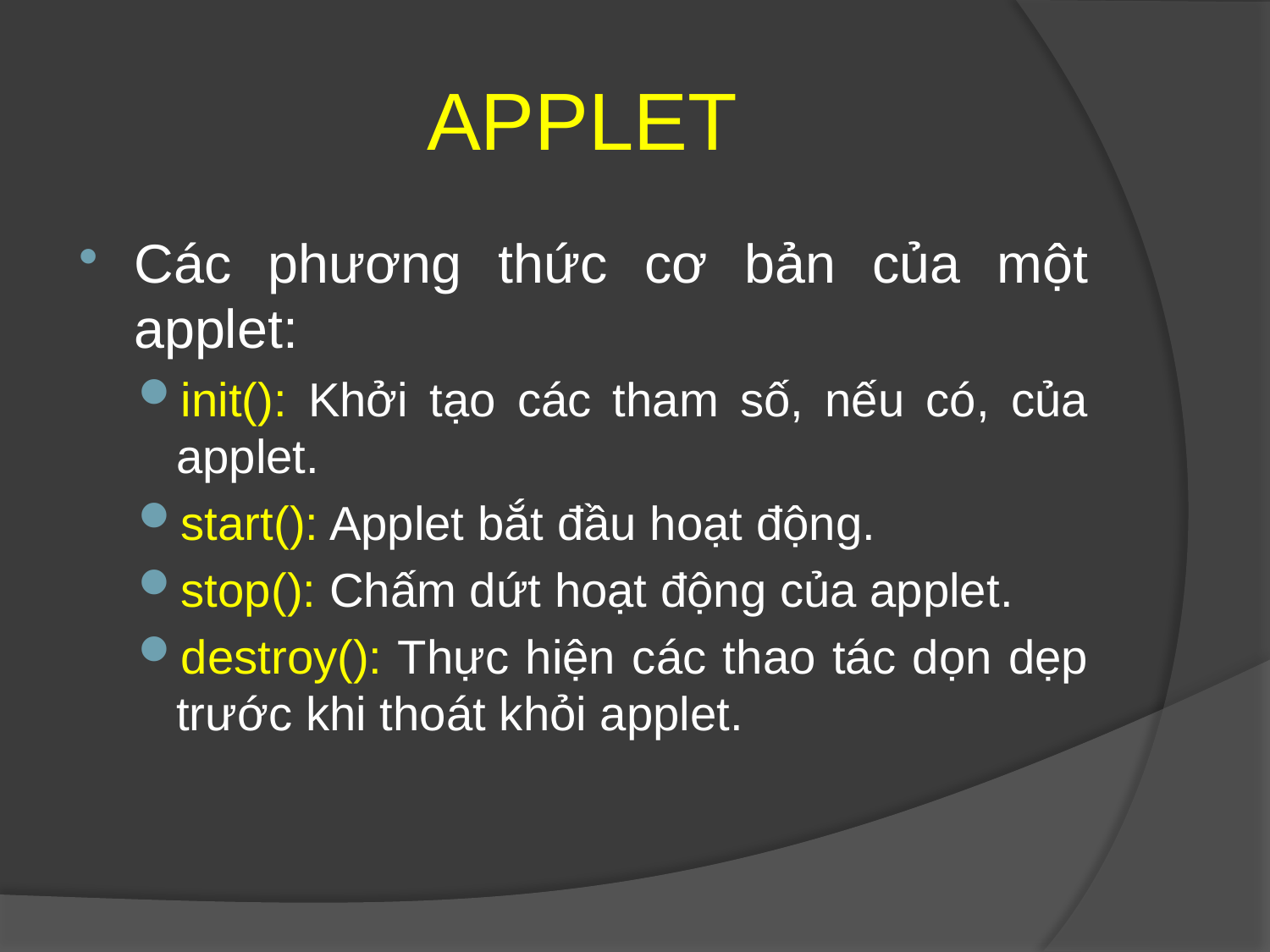

# APPLET
Các phương thức cơ bản của một applet:
init(): Khởi tạo các tham số, nếu có, của applet.
start(): Applet bắt đầu hoạt động.
stop(): Chấm dứt hoạt động của applet.
destroy(): Thực hiện các thao tác dọn dẹp trước khi thoát khỏi applet.